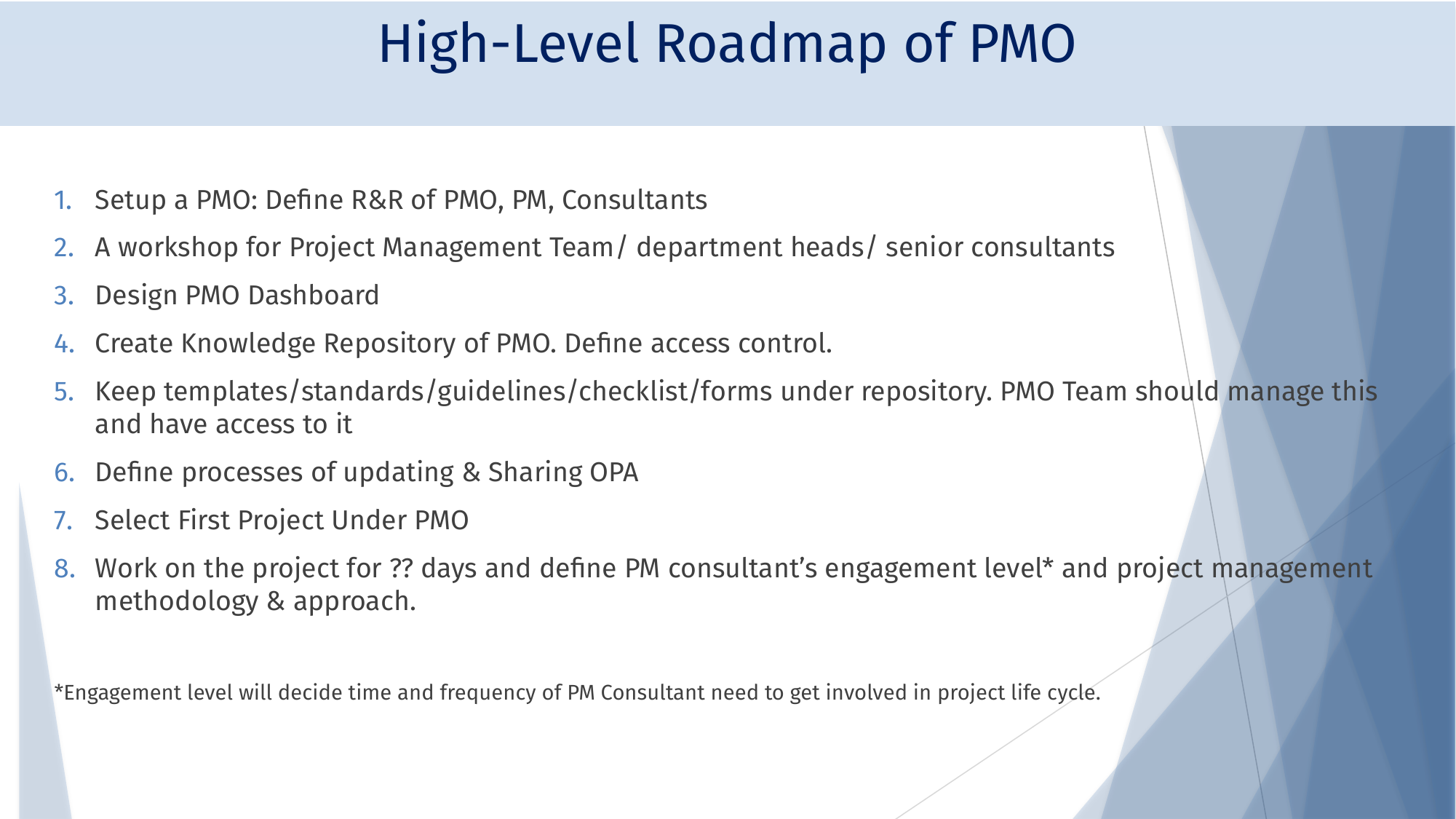

# High-Level Roadmap of PMO
Setup a PMO: Define R&R of PMO, PM, Consultants
A workshop for Project Management Team/ department heads/ senior consultants
Design PMO Dashboard
Create Knowledge Repository of PMO. Define access control.
Keep templates/standards/guidelines/checklist/forms under repository. PMO Team should manage this and have access to it
Define processes of updating & Sharing OPA
Select First Project Under PMO
Work on the project for ?? days and define PM consultant’s engagement level* and project management methodology & approach.

*Engagement level will decide time and frequency of PM Consultant need to get involved in project life cycle.